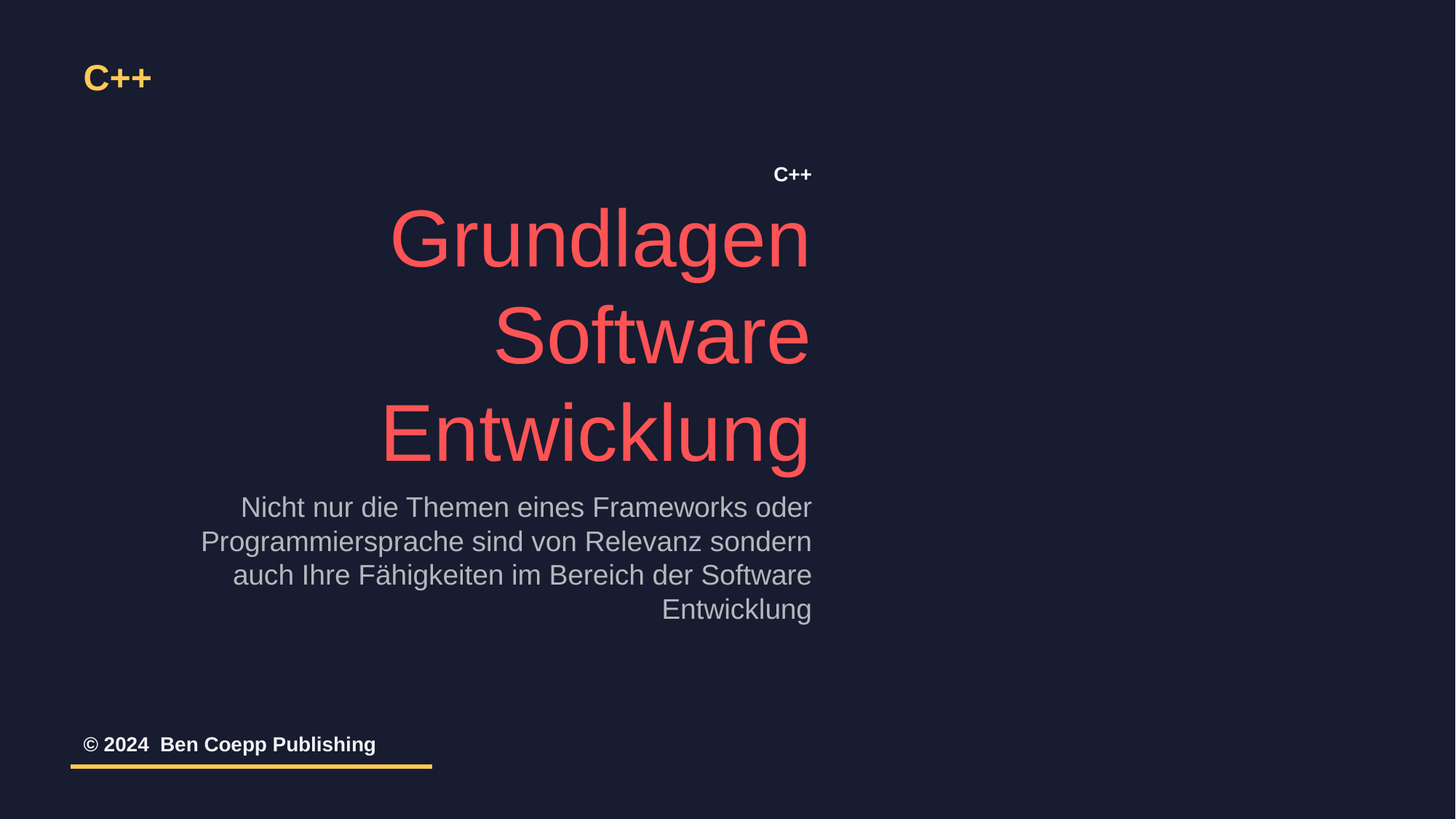

C++
C++
Grundlagen
Software Entwicklung
Nicht nur die Themen eines Frameworks oder Programmiersprache sind von Relevanz sondern auch Ihre Fähigkeiten im Bereich der Software Entwicklung
© 2024  Ben Coepp Publishing